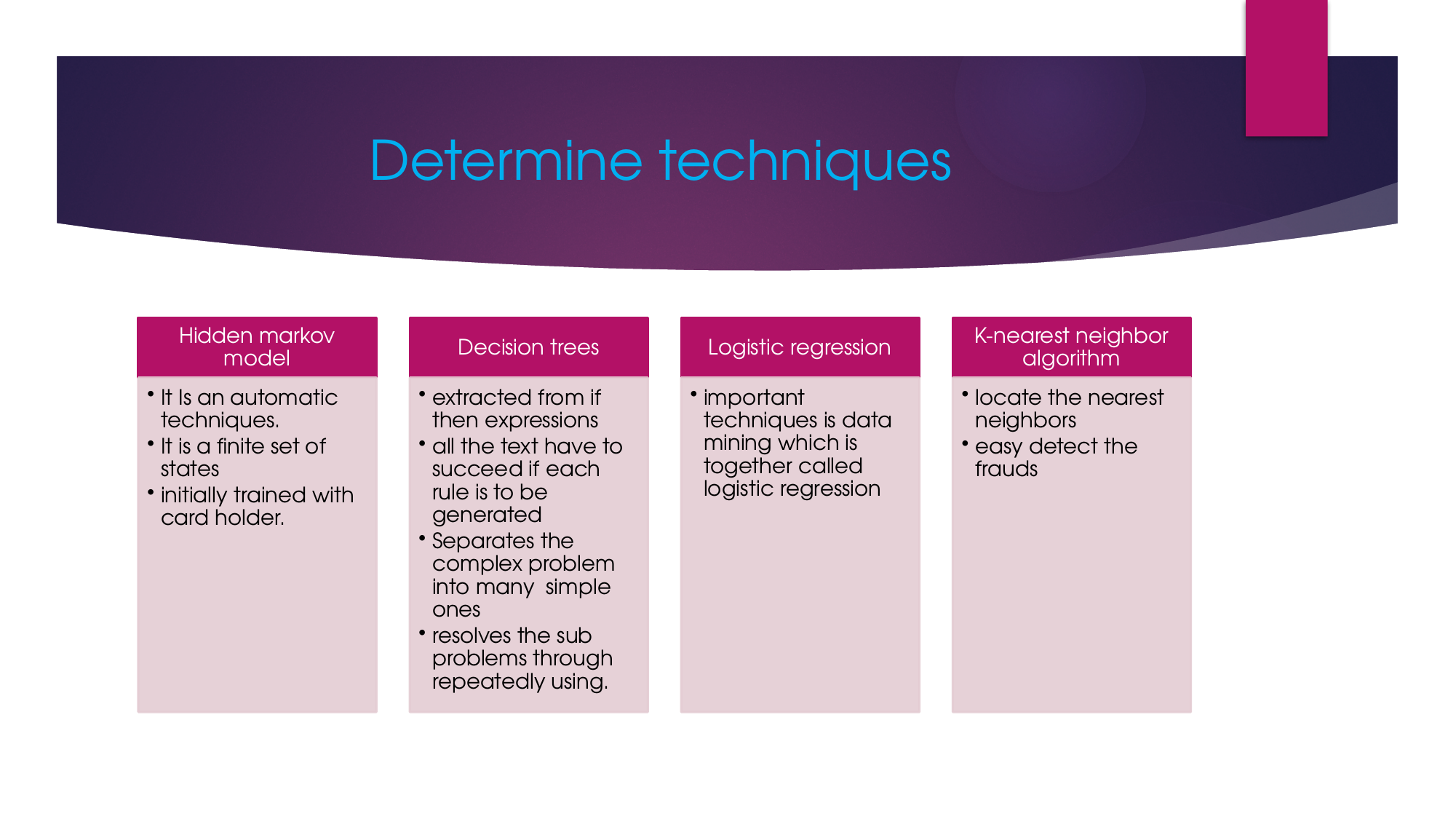

# Determine techniques
Hidden markov model
It Is an automatic techniques.
It is a finite set of states
initially trained with card holder.
Decision trees
extracted from if then expressions
all the text have to succeed if each rule is to be generated
Separates the complex problem into many  simple ones
resolves the sub problems through repeatedly using.
Logistic regression
important techniques is data mining which is together called logistic regression

K-nearest neighbor algorithm
locate the nearest neighbors
easy detect the frauds